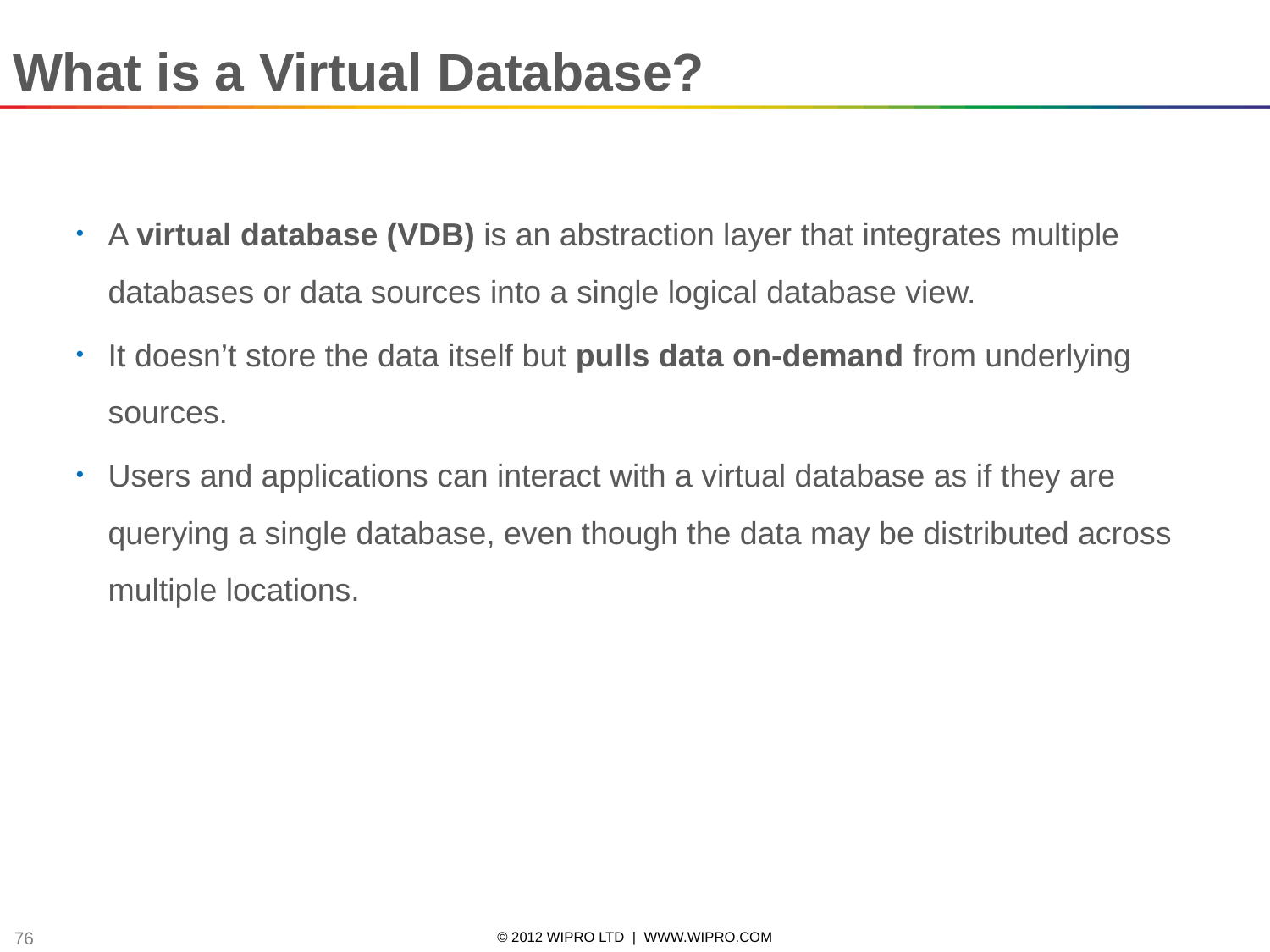

What is a Virtual Database?
A virtual database (VDB) is an abstraction layer that integrates multiple databases or data sources into a single logical database view.
It doesn’t store the data itself but pulls data on-demand from underlying sources.
Users and applications can interact with a virtual database as if they are querying a single database, even though the data may be distributed across multiple locations.